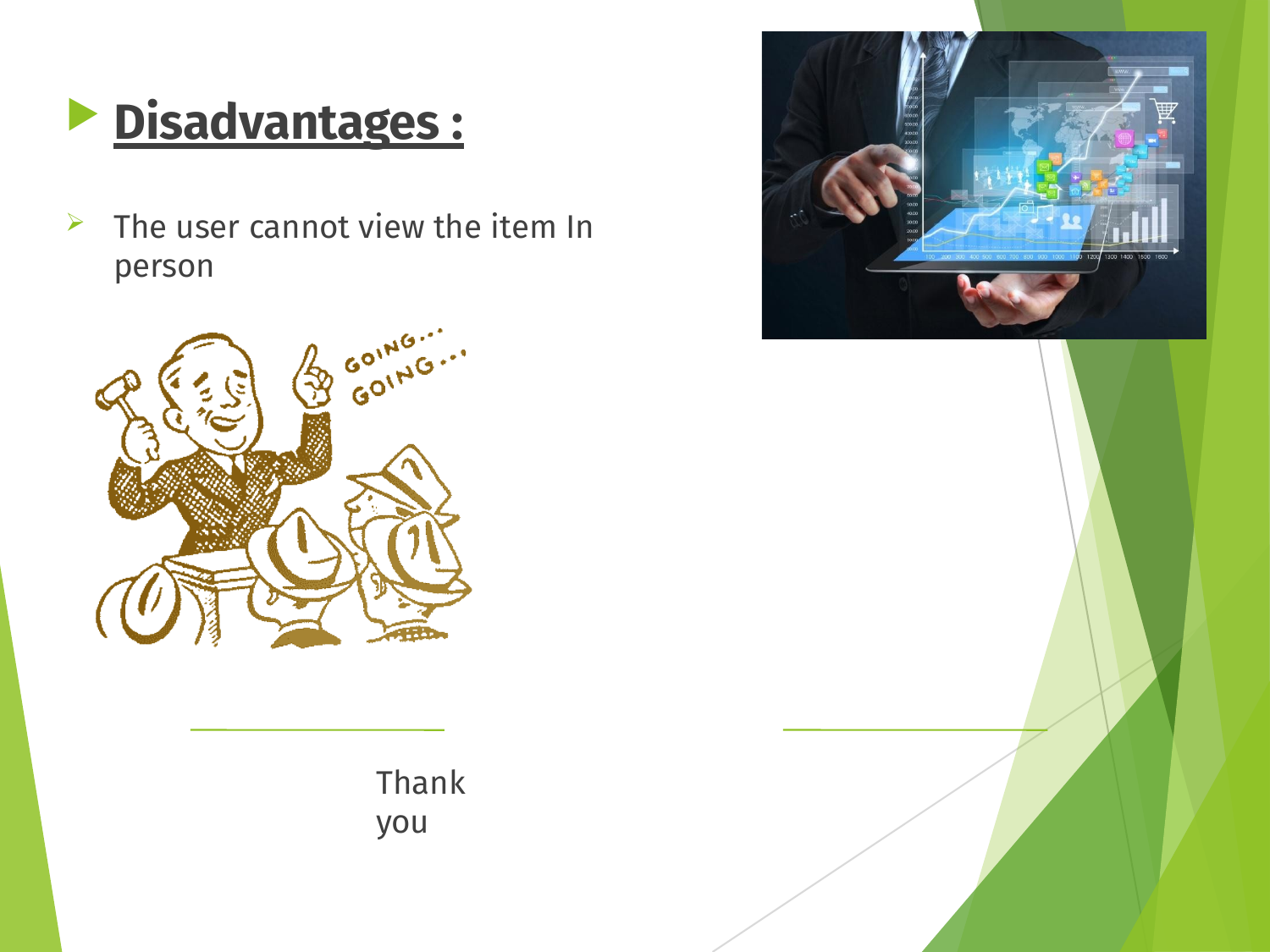

Disadvantages :

The user cannot view the item In person

Thank you